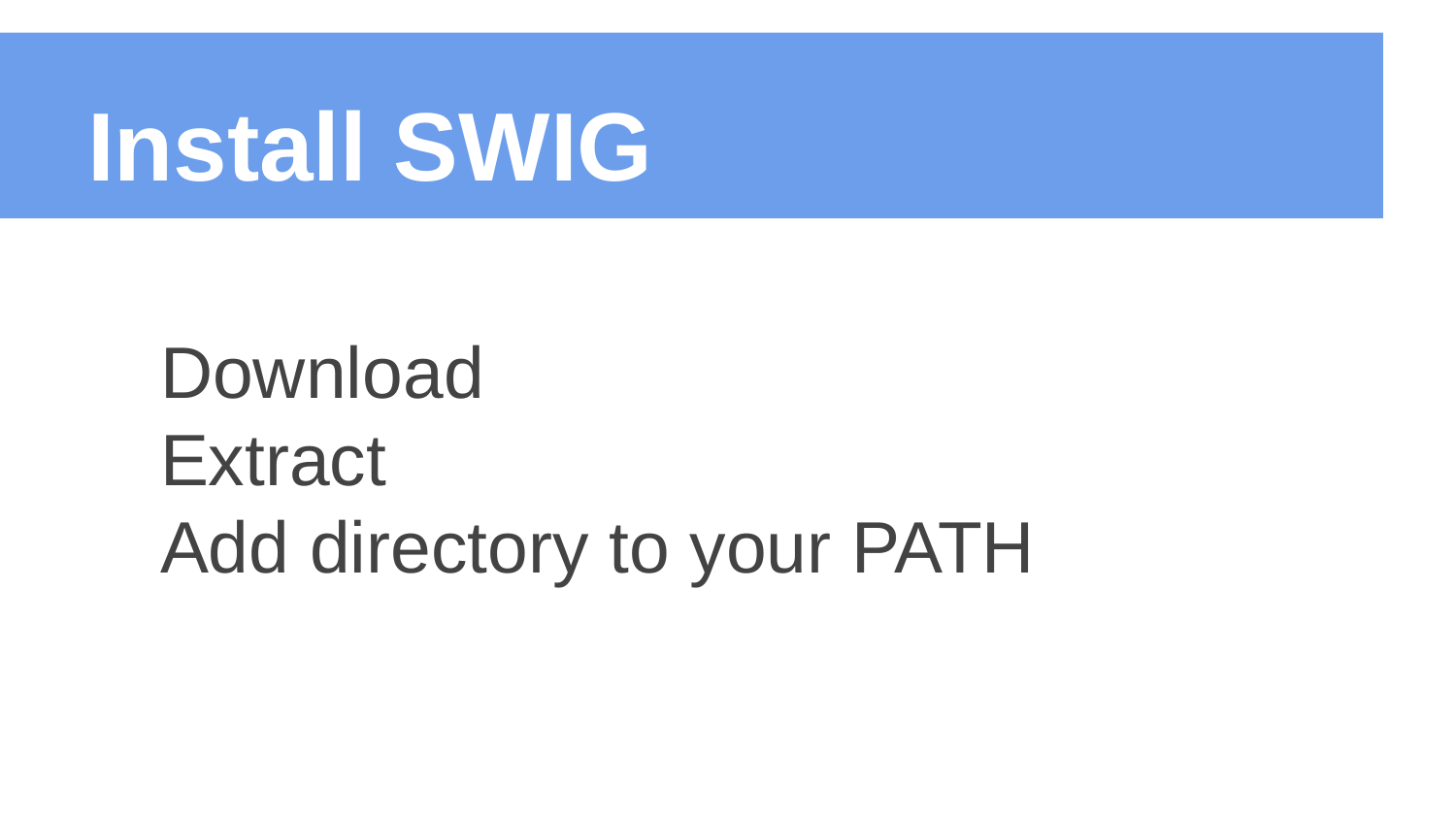

# Install SWIG
Download
Extract
Add directory to your PATH